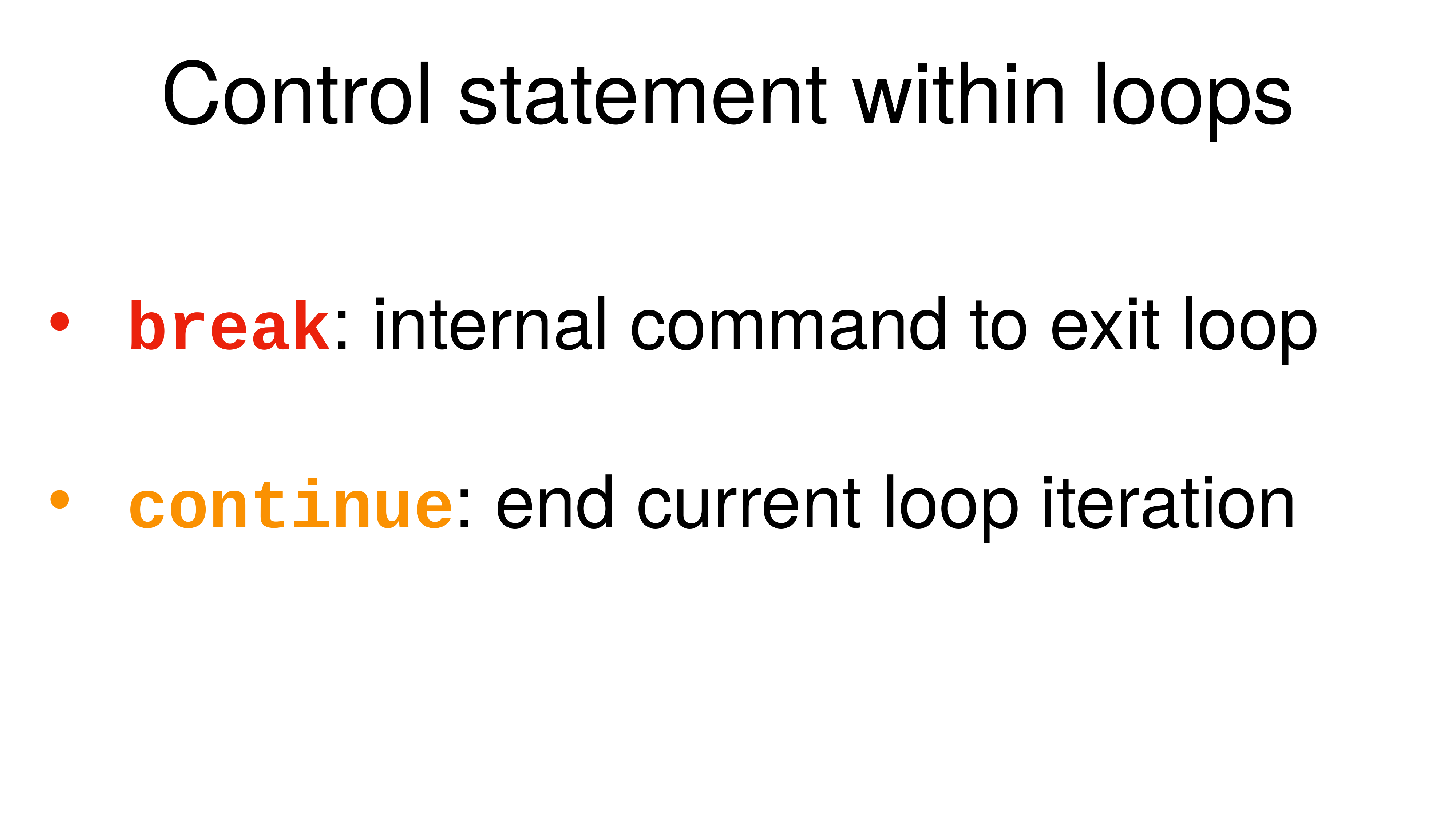

# Control statement within loops
 break: internal command to exit loop
 continue: end current loop iteration